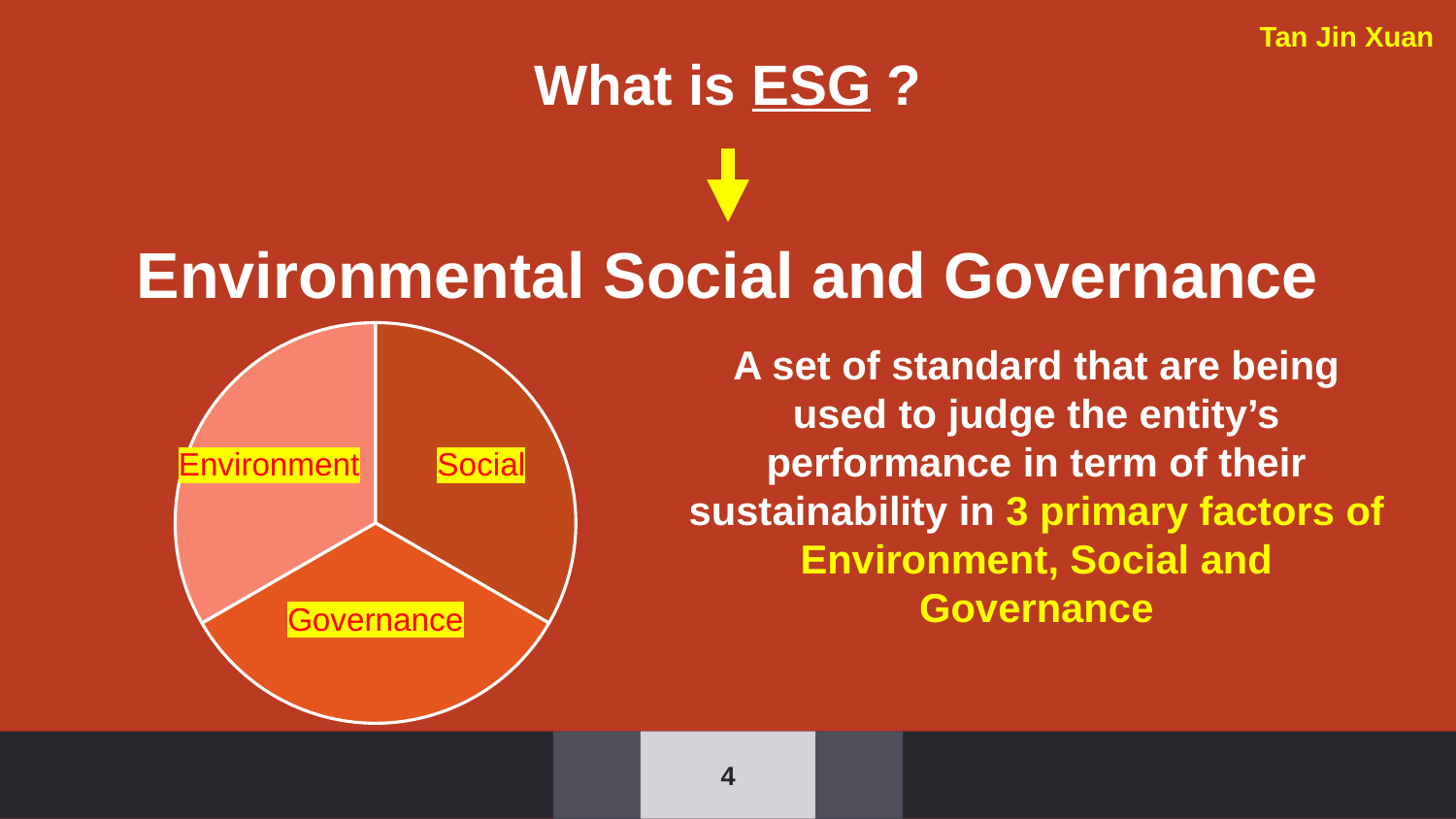

Tan Jin Xuan
What is ESG ?

Environmental Social and Governance

### Chart

| Category | Column2 |
|---|---|
| Environment | 33.0 |
| Social | 33.0 |
| Governance | 33.0 |
A set of standard that are being used to judge the entity’s performance in term of their sustainability in 3 primary factors of Environment, Social and Governance
Environment
Social
Governance
4